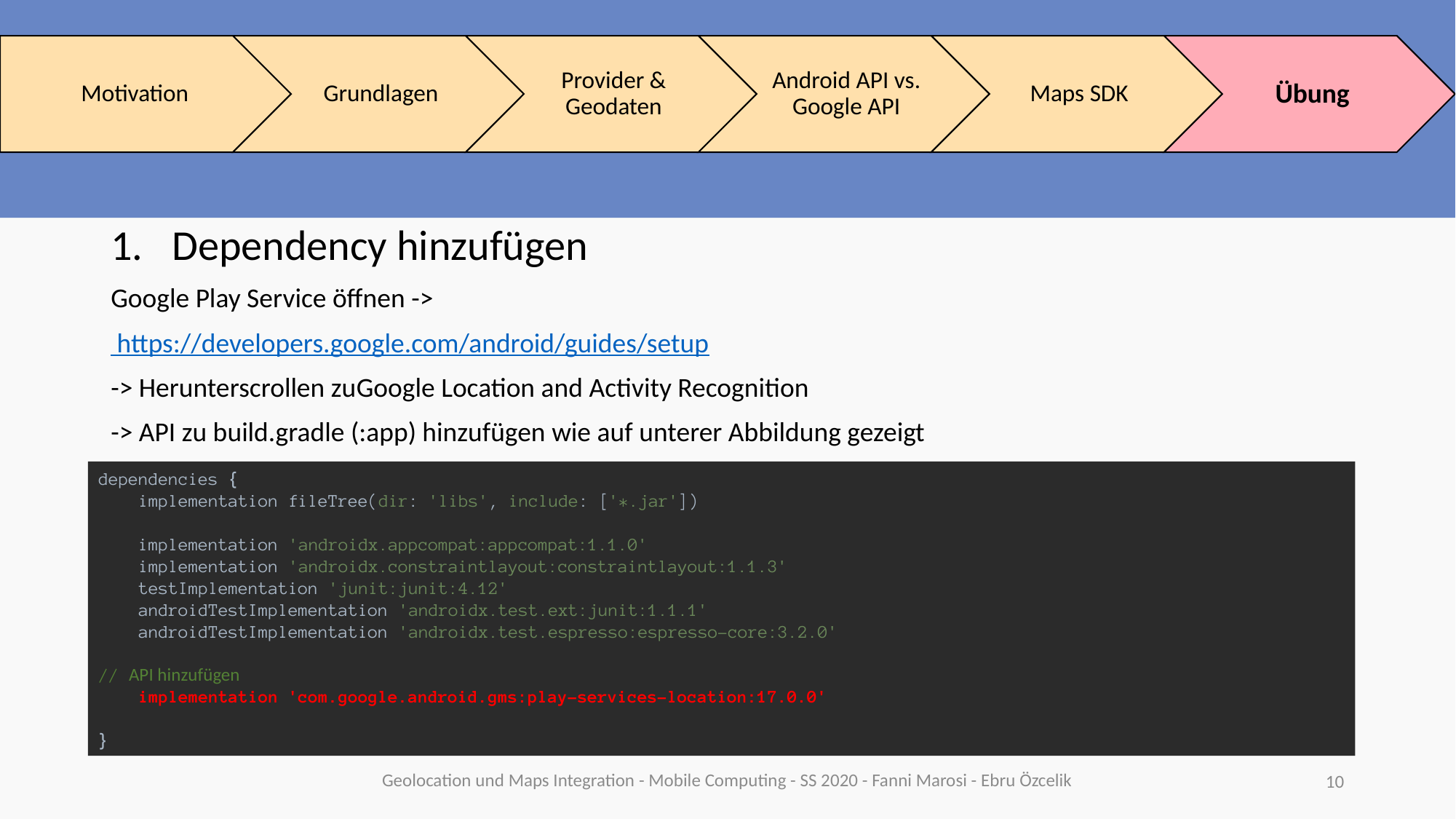

#
Dependency hinzufügen
Google Play Service öffnen ->
 https://developers.google.com/android/guides/setup
-> Herunterscrollen zuGoogle Location and Activity Recognition
-> API zu build.gradle (:app) hinzufügen wie auf unterer Abbildung gezeigt

dependencies {
    implementation fileTree(dir: 'libs', include: ['*.jar'])
    implementation 'androidx.appcompat:appcompat:1.1.0'
    implementation 'androidx.constraintlayout:constraintlayout:1.1.3'
    testImplementation 'junit:junit:4.12'
    androidTestImplementation 'androidx.test.ext:junit:1.1.1'
    androidTestImplementation 'androidx.test.espresso:espresso-core:3.2.0'

// API hinzufügen
    implementation 'com.google.android.gms:play-services-location:17.0.0'
}
Geolocation und Maps Integration - Mobile Computing - SS 2020 - Fanni Marosi - Ebru Özcelik
10